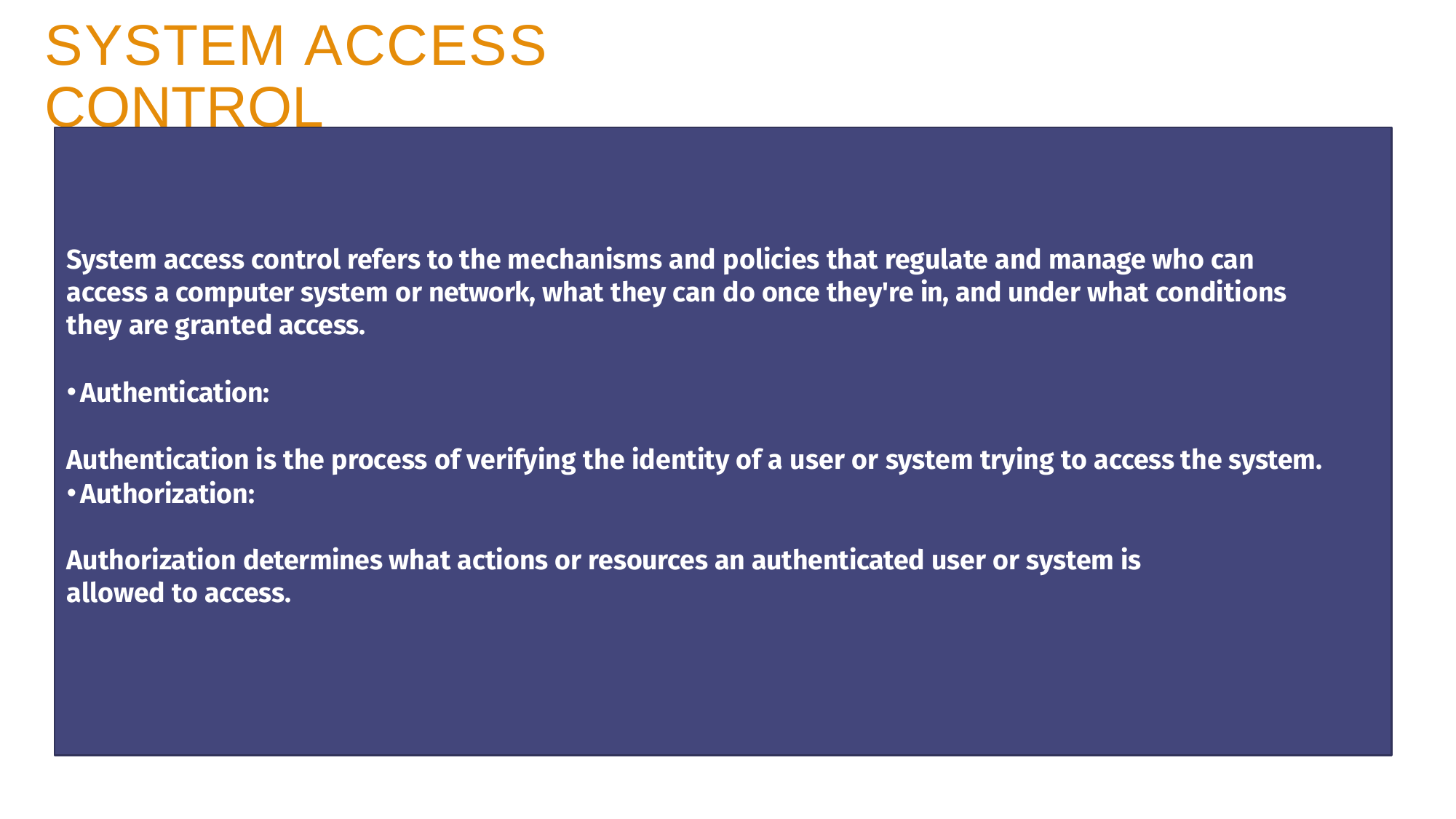

# System Access Control
System access control refers to the mechanisms and policies that regulate and manage who can access a computer system or network, what they can do once they're in, and under what conditions they are granted access.

Authentication:

Authentication is the process of verifying the identity of a user or system trying to access the system.
Authorization:

Authorization determines what actions or resources an authenticated user or system is
allowed to access.